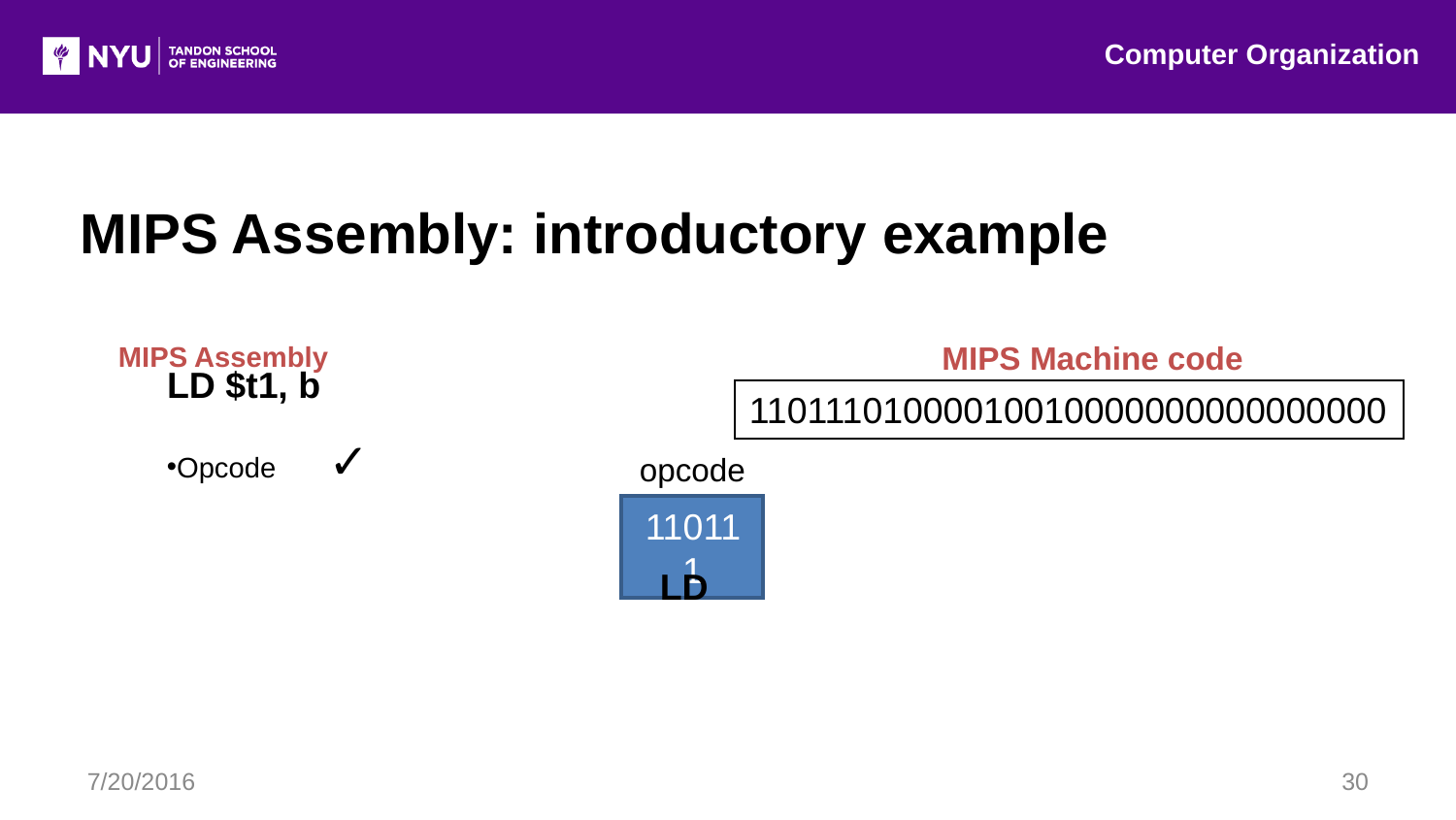

Computer Organization
MIPS Assembly: introductory example
MIPS Machine code

MIPS Assembly
LD $t1, b

Opcode

11011101000010010000000000000000
✓
opcode
110111
LD
7/20/2016
30